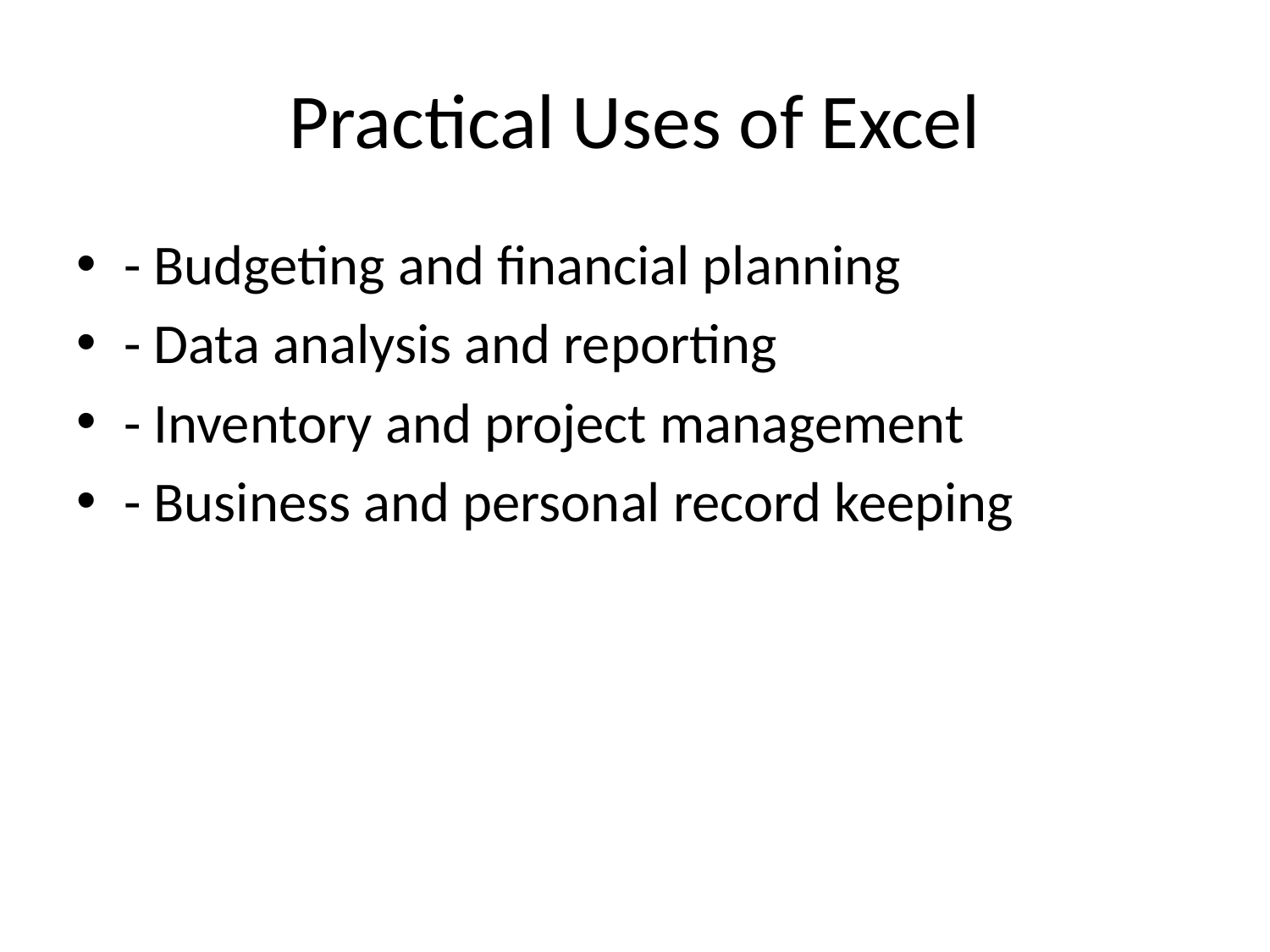

# Practical Uses of Excel
- Budgeting and financial planning
- Data analysis and reporting
- Inventory and project management
- Business and personal record keeping